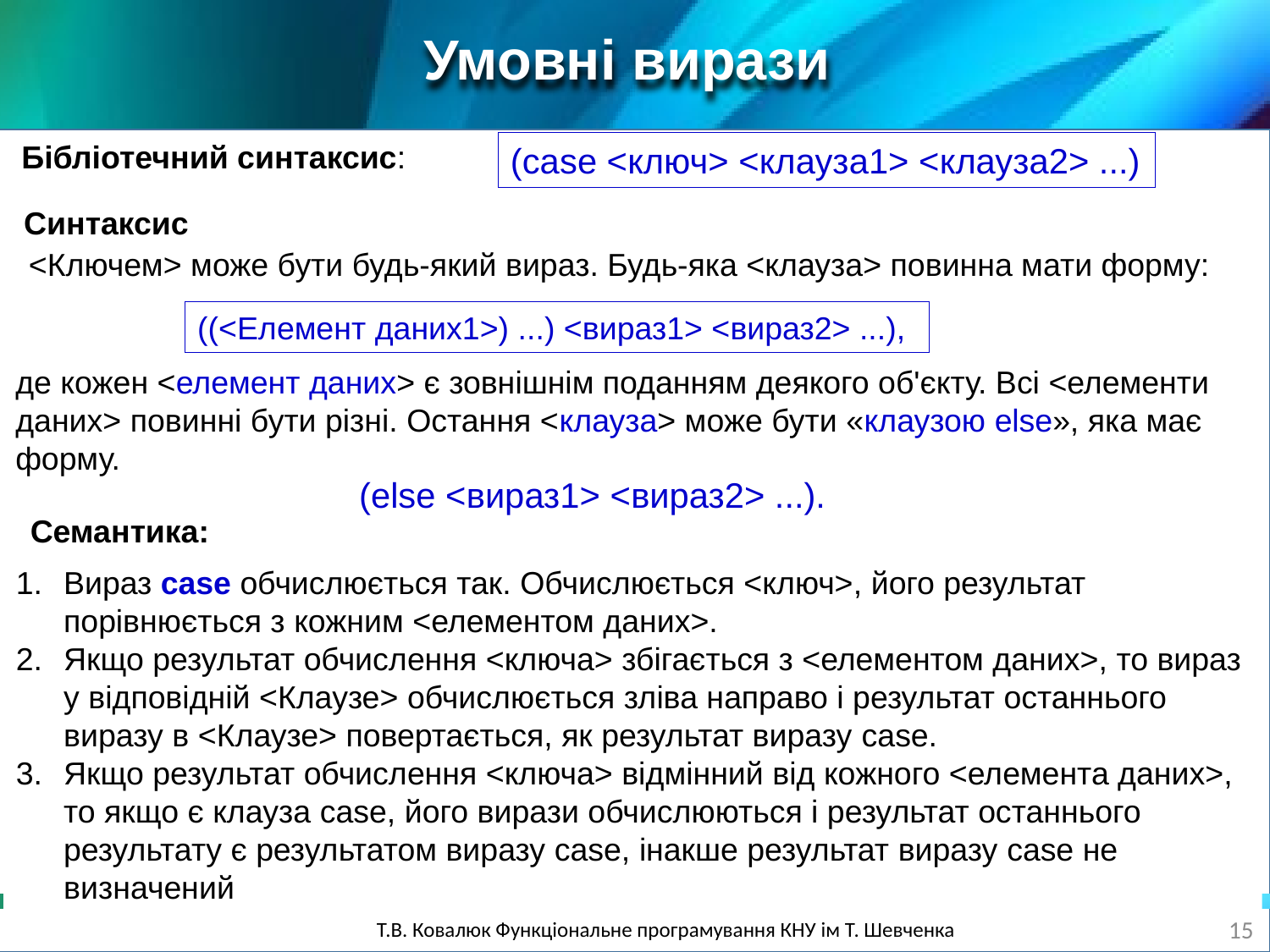

Умовні вирази
Бібліотечний синтаксис:
(case <ключ> <клауза1> <клауза2> ...)
Синтаксис
<Ключем> може бути будь-який вираз. Будь-яка <клауза> повинна мати форму:
((<Елемент даних1>) ...) <вираз1> <вираз2> ...),
де кожен <елемент даних> є зовнішнім поданням деякого об'єкту. Всі <елементи
даних> повинні бути різні. Остання <клауза> може бути «клаузою else», яка має
форму.
(еlse <вираз1> <вираз2> ...).
 Семантика:
Вираз case обчислюється так. Обчислюється <ключ>, його результат порівнюється з кожним <елементом даних>.
Якщо результат обчислення <ключа> збігається з <елементом даних>, то вираз у відповідній <Клаузе> обчислюється зліва направо і результат останнього виразу в <Клаузе> повертається, як результат виразу case.
Якщо результат обчислення <ключа> відмінний від кожного <елемента даних>, то якщо є клауза case, його вирази обчислюються і результат останнього результату є результатом виразу case, інакше результат виразу case не визначений
15